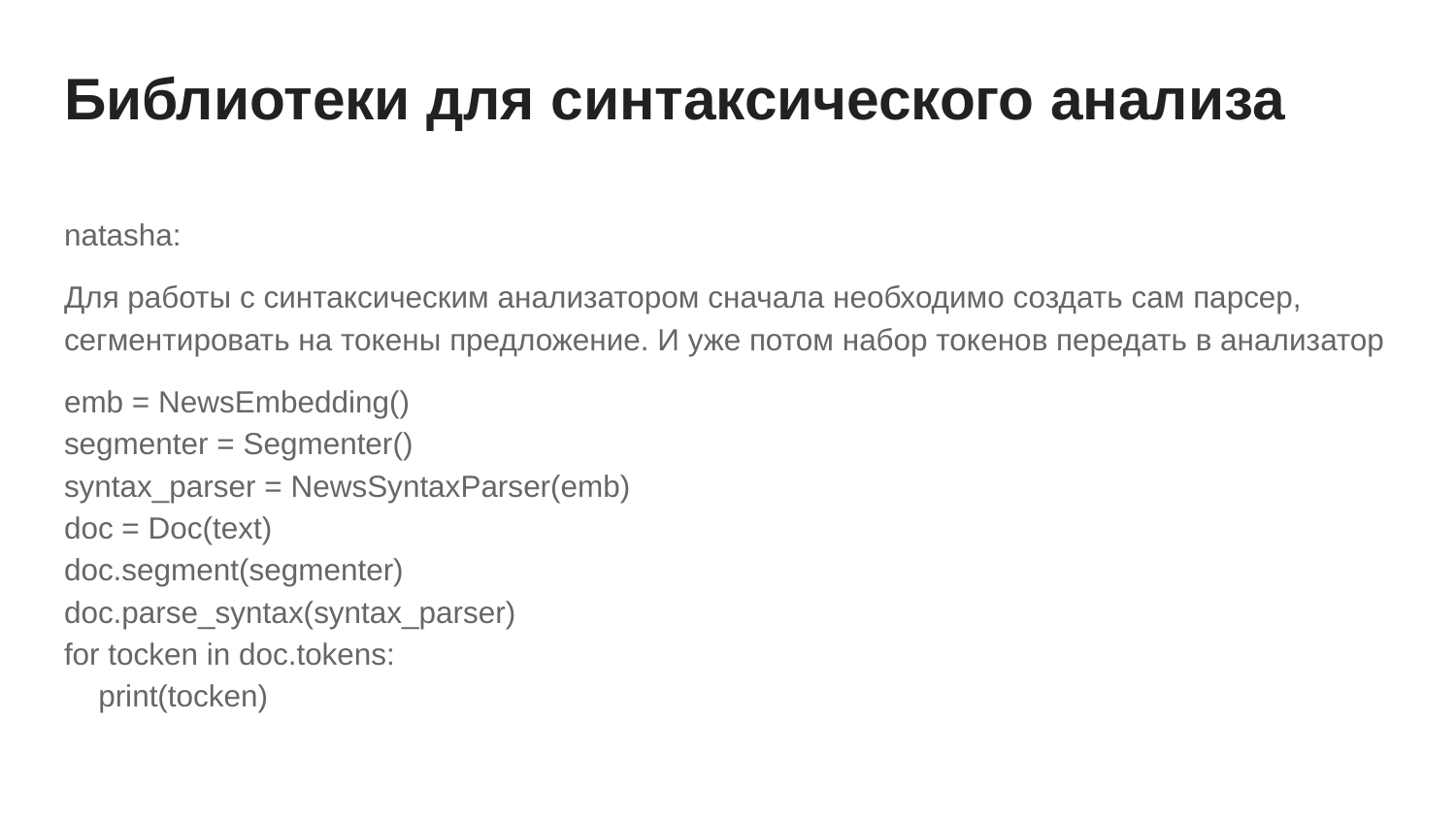

# Библиотеки для синтаксического анализа
natasha:
Для работы с синтаксическим анализатором сначала необходимо создать сам парсер, сегментировать на токены предложение. И уже потом набор токенов передать в анализатор
emb = NewsEmbedding()
segmenter = Segmenter()
syntax_parser = NewsSyntaxParser(emb)
doc = Doc(text)
doc.segment(segmenter)
doc.parse_syntax(syntax_parser)
for tocken in doc.tokens:
    print(tocken)